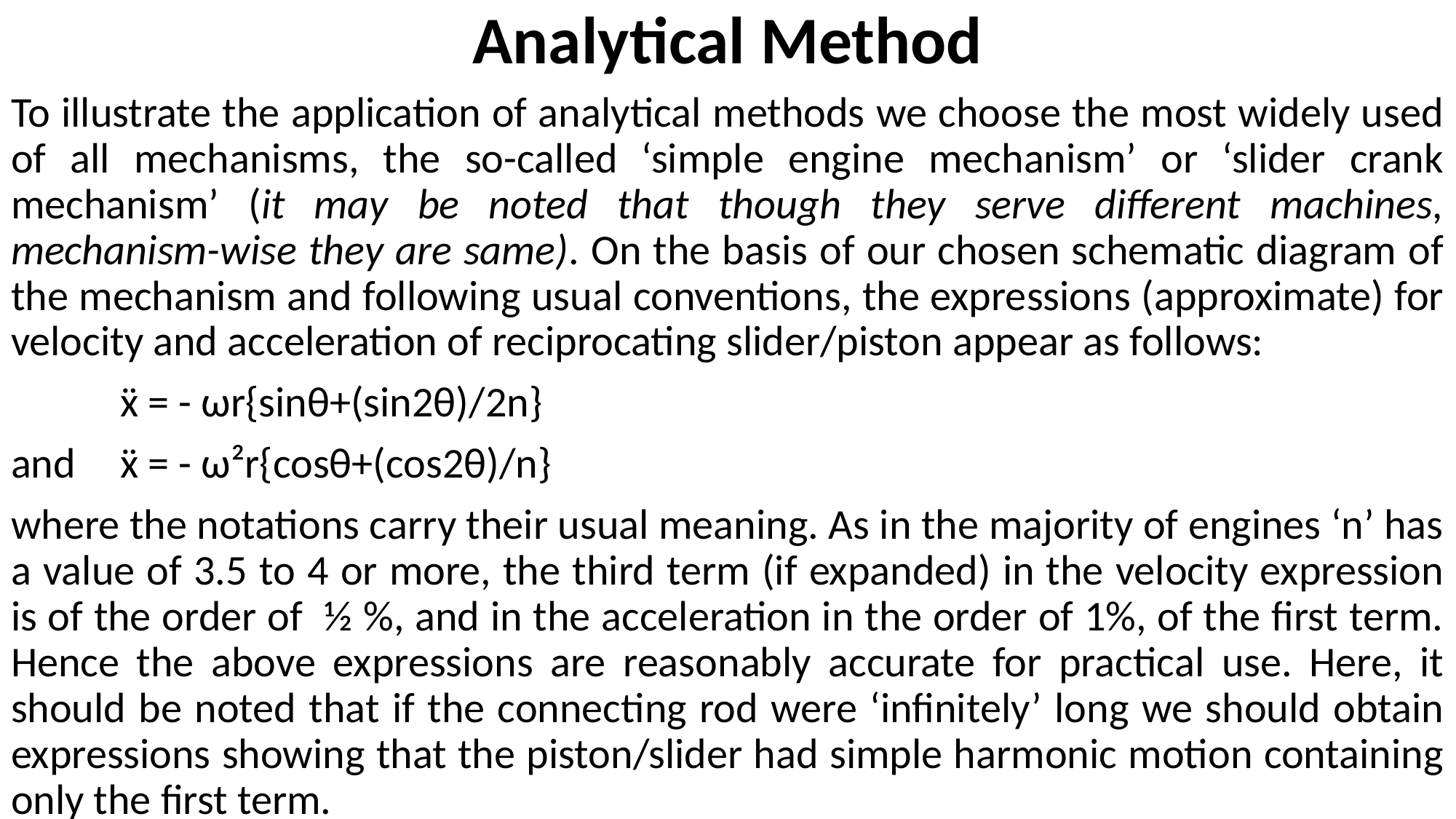

# Analytical Method
To illustrate the application of analytical methods we choose the most widely used of all mechanisms, the so-called ‘simple engine mechanism’ or ‘slider crank mechanism’ (it may be noted that though they serve different machines, mechanism-wise they are same). On the basis of our chosen schematic diagram of the mechanism and following usual conventions, the expressions (approximate) for velocity and acceleration of reciprocating slider/piston appear as follows:
	ẍ = - ωr{sinθ+(sin2θ)/2n}
and	ẍ = - ω²r{cosθ+(cos2θ)/n}
where the notations carry their usual meaning. As in the majority of engines ‘n’ has a value of 3.5 to 4 or more, the third term (if expanded) in the velocity expression is of the order of  ½ %, and in the acceleration in the order of 1%, of the first term. Hence the above expressions are reasonably accurate for practical use. Here, it should be noted that if the connecting rod were ‘infinitely’ long we should obtain expressions showing that the piston/slider had simple harmonic motion containing only the first term.